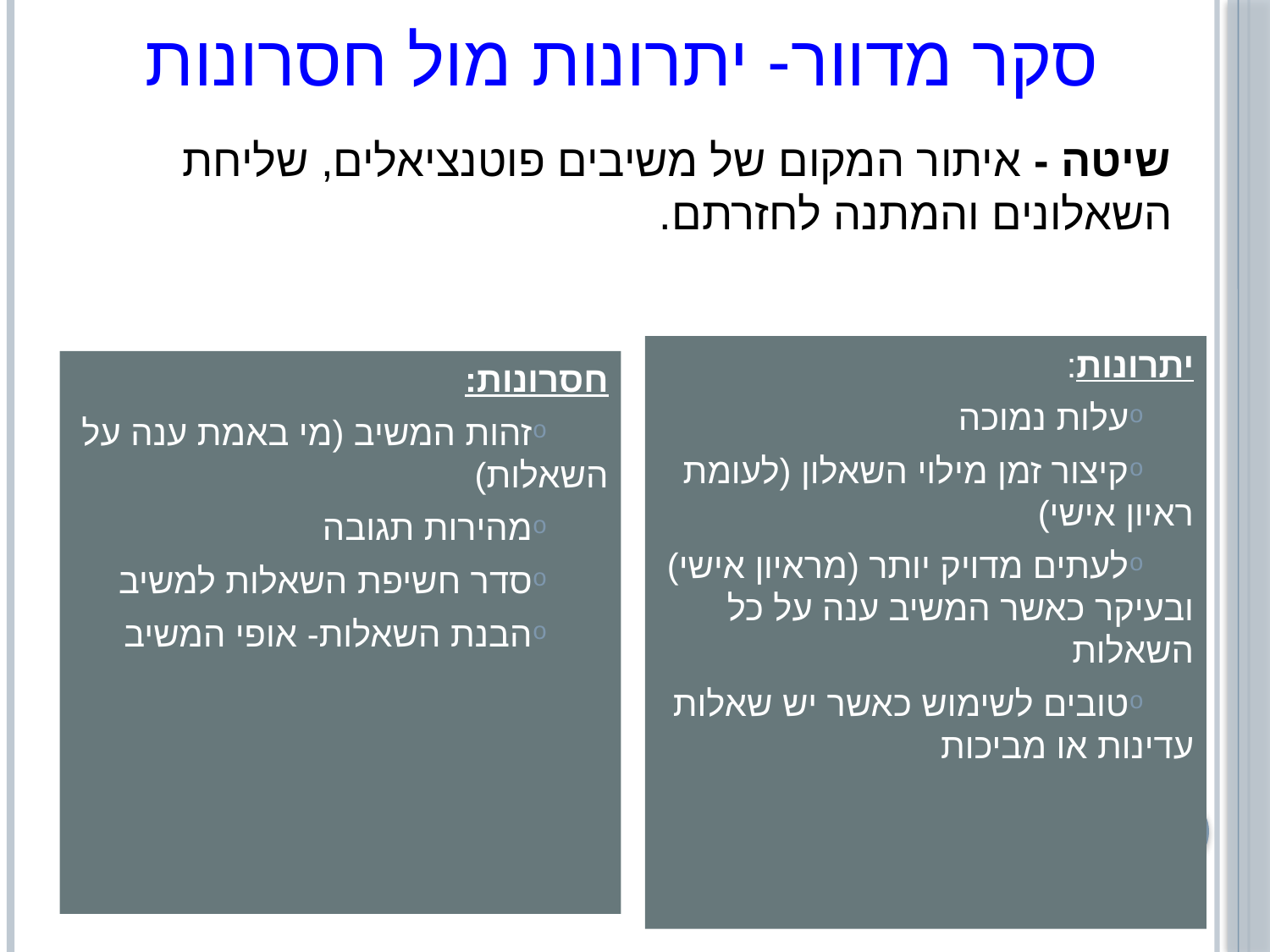

# סקר מדוור- יתרונות מול חסרונות
שיטה - איתור המקום של משיבים פוטנציאלים, שליחת השאלונים והמתנה לחזרתם.

יתרונות:
עלות נמוכה
קיצור זמן מילוי השאלון (לעומת ראיון אישי)
לעתים מדויק יותר (מראיון אישי) ובעיקר כאשר המשיב ענה על כל השאלות
טובים לשימוש כאשר יש שאלות עדינות או מביכות
חסרונות:
זהות המשיב (מי באמת ענה על השאלות)
מהירות תגובה
סדר חשיפת השאלות למשיב
הבנת השאלות- אופי המשיב